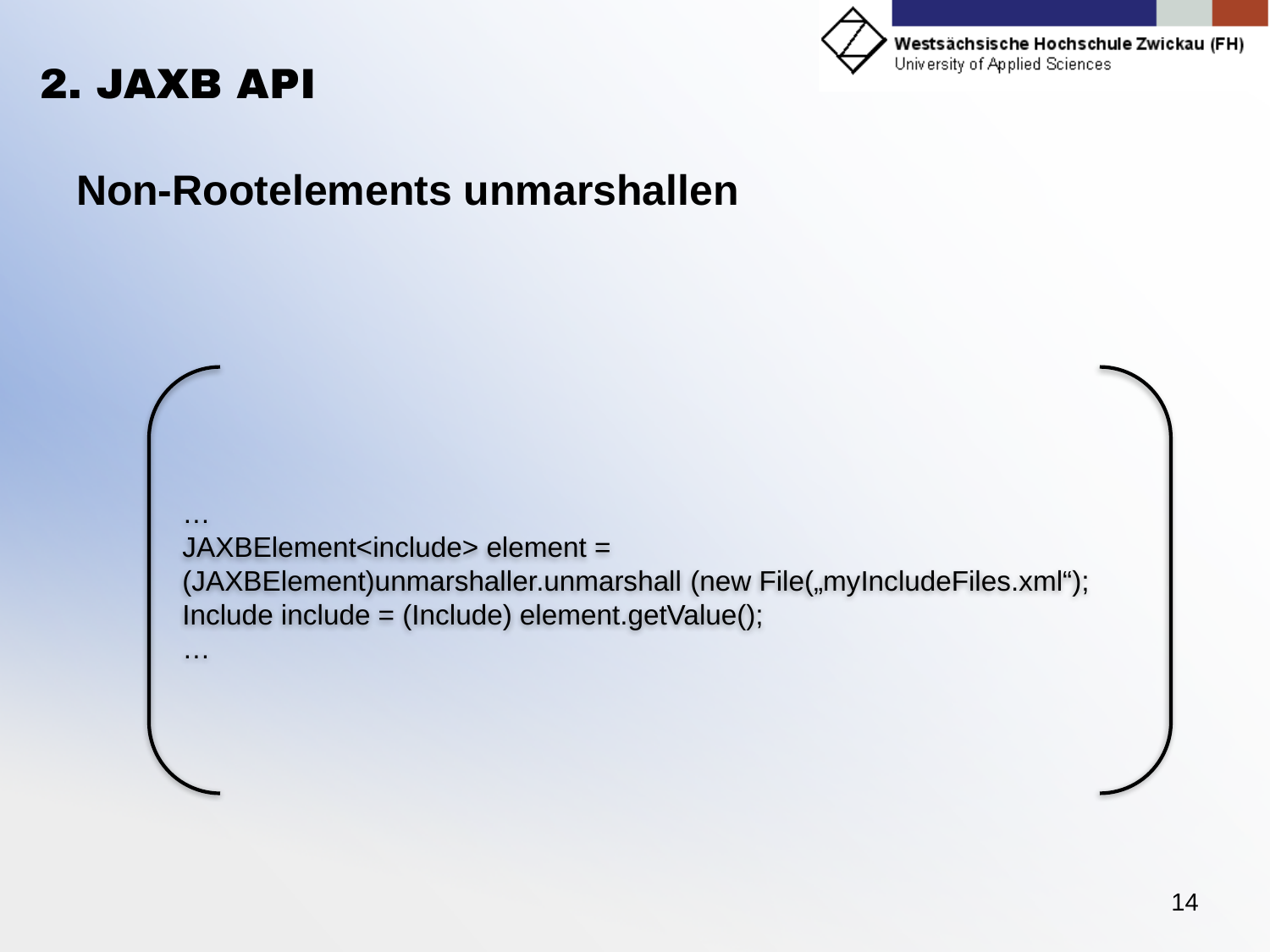

# 2. JAXB API
Non-Rootelements unmarshallen

…
JAXBElement<include> element =
(JAXBElement)unmarshaller.unmarshall	(new File(„myIncludeFiles.xml“);
Include include = (Include) element.getValue();
…
14